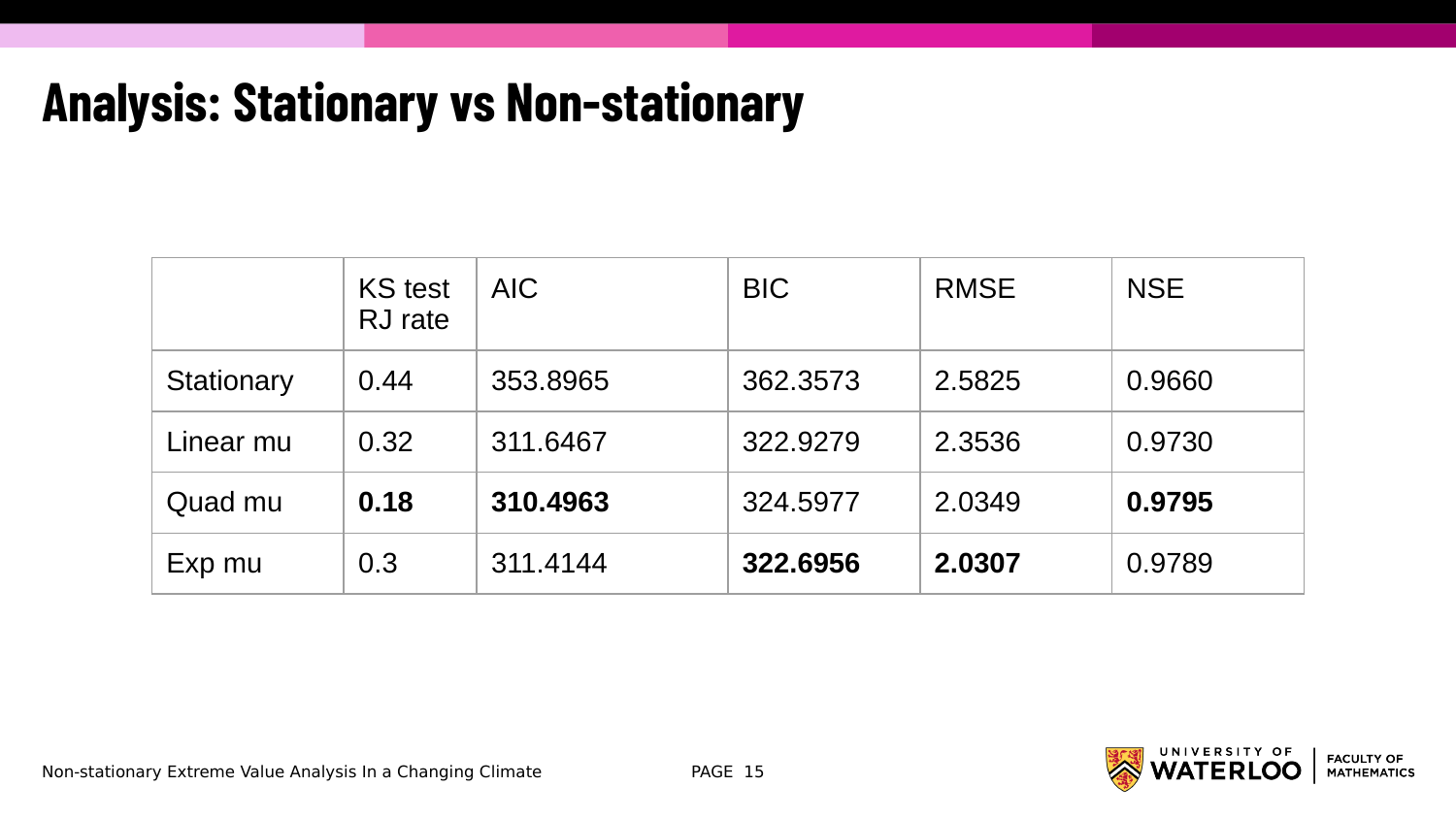

# Analysis: Stationary vs Non-stationary
|  | KS test RJ rate | AIC | BIC | RMSE | NSE |
| --- | --- | --- | --- | --- | --- |
| Stationary | 0.44 | 353.8965 | 362.3573 | 2.5825 | 0.9660 |
| Linear mu | 0.32 | 311.6467 | 322.9279 | 2.3536 | 0.9730 |
| Quad mu | 0.18 | 310.4963 | 324.5977 | 2.0349 | 0.9795 |
| Exp mu | 0.3 | 311.4144 | 322.6956 | 2.0307 | 0.9789 |
Non-stationary Extreme Value Analysis In a Changing Climate
PAGE  15